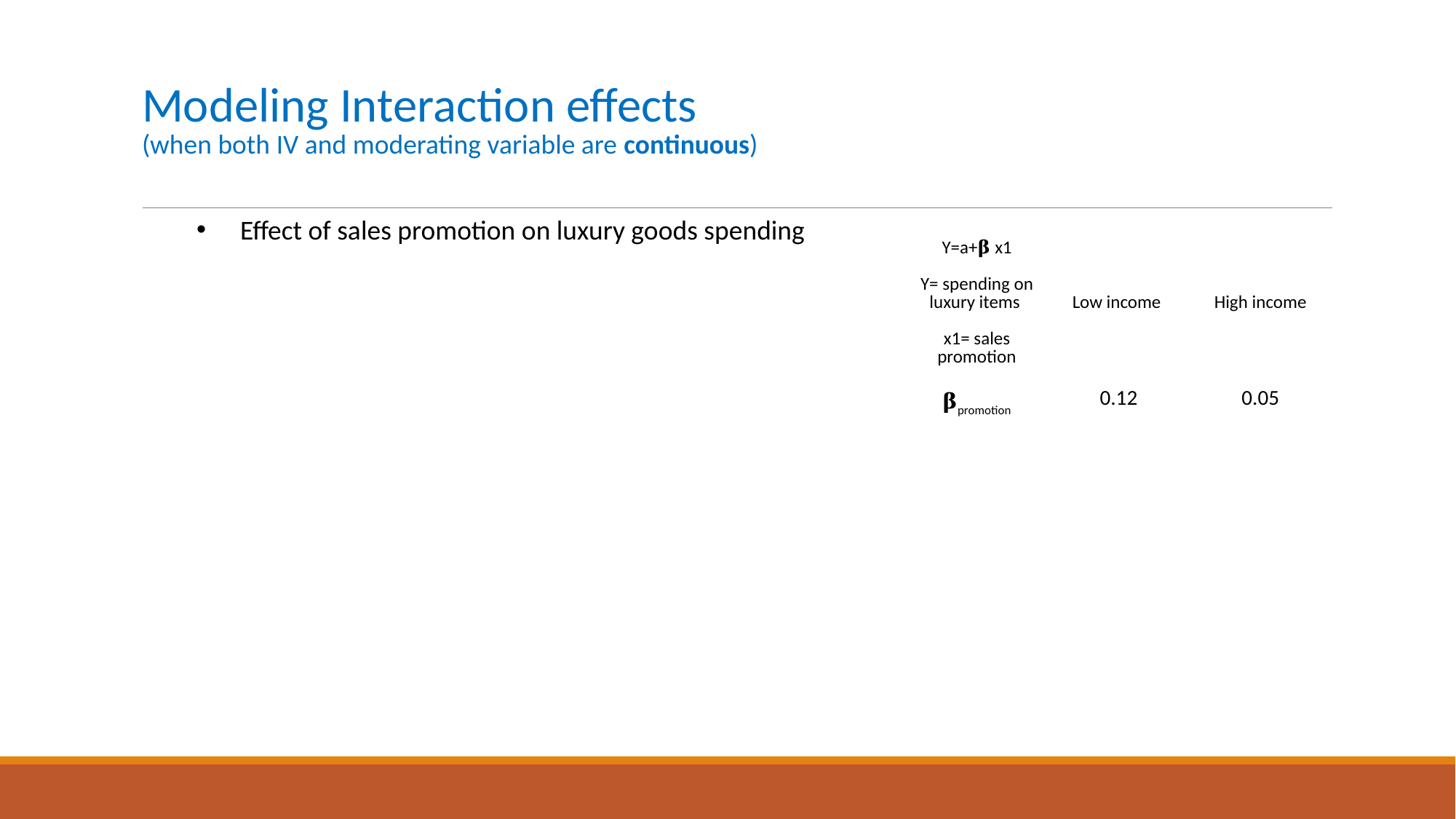

# Modeling Interaction effects (when both IV and moderating variable are continuous)
Effect of sales promotion on luxury goods spending
| Y=a+𝛃 x1 Y= spending on luxury items x1= sales promotion | Low income | High income |
| --- | --- | --- |
| 𝛃promotion | 0.12 | 0.05 |